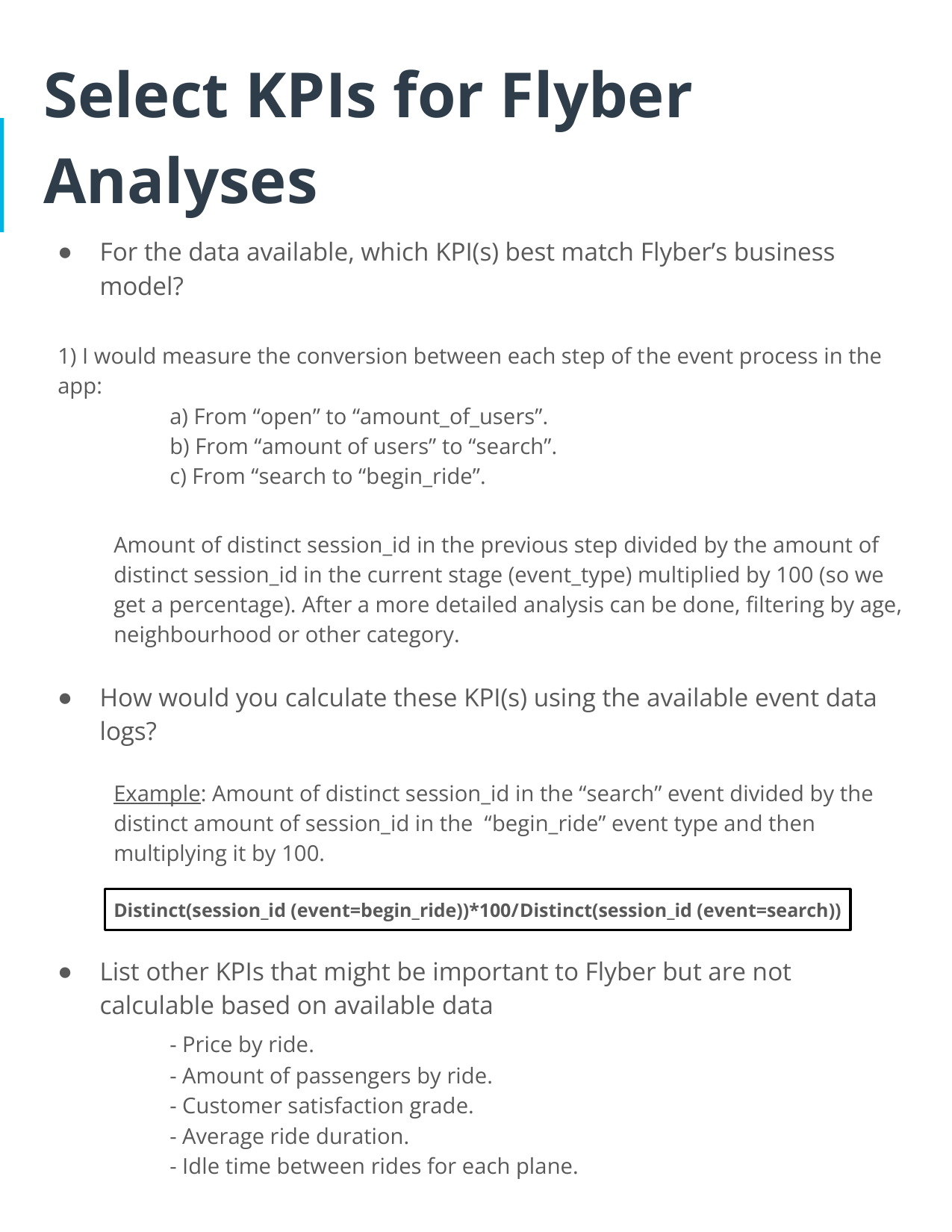

# Select KPIs for Flyber Analyses

For the data available, which KPI(s) best match Flyber’s business model?

1) I would measure the conversion between each step of the event process in the app:
	a) From “open” to “amount_of_users”.
	b) From “amount of users” to “search”.
	c) From “search to “begin_ride”.

Amount of distinct session_id in the previous step divided by the amount of distinct session_id in the current stage (event_type) multiplied by 100 (so we get a percentage). After a more detailed analysis can be done, filtering by age, neighbourhood or other category.

How would you calculate these KPI(s) using the available event data logs?

Example: Amount of distinct session_id in the “search” event divided by the distinct amount of session_id in the  “begin_ride” event type and then multiplying it by 100.

Distinct(session_id (event=begin_ride))*100/Distinct(session_id (event=search))

List other KPIs that might be important to Flyber but are not calculable based on available data
	- Price by ride.
	- Amount of passengers by ride.
	- Customer satisfaction grade.
	- Average ride duration.
	- Idle time between rides for each plane.